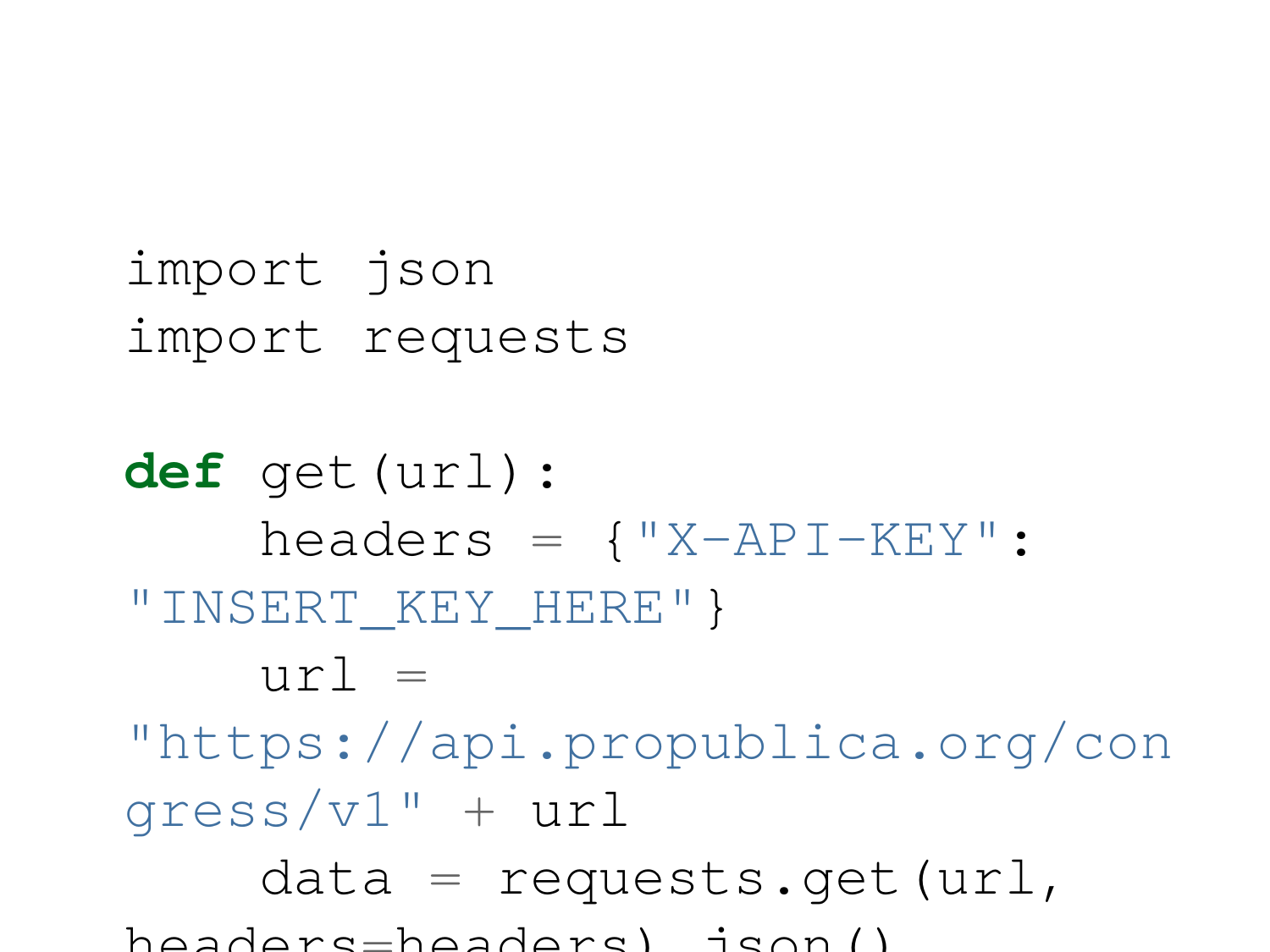

import json
import requests
def get(url):
    headers = {"X-API-KEY": "INSERT_KEY_HERE"}
    url = "https://api.propublica.org/congress/v1" + url
    data = requests.get(url, headers=headers).json()
    return data['results']
for member in get("/members/house/md/current.json"):
    print(member['name'])
    bill_data = get('/members/' + member['id'] + '/bills/introduced')
    for bill in bill_data[0]['bills']:
        print(bill['title'])
        print(bill['congressdotgov_url'])
    print('')